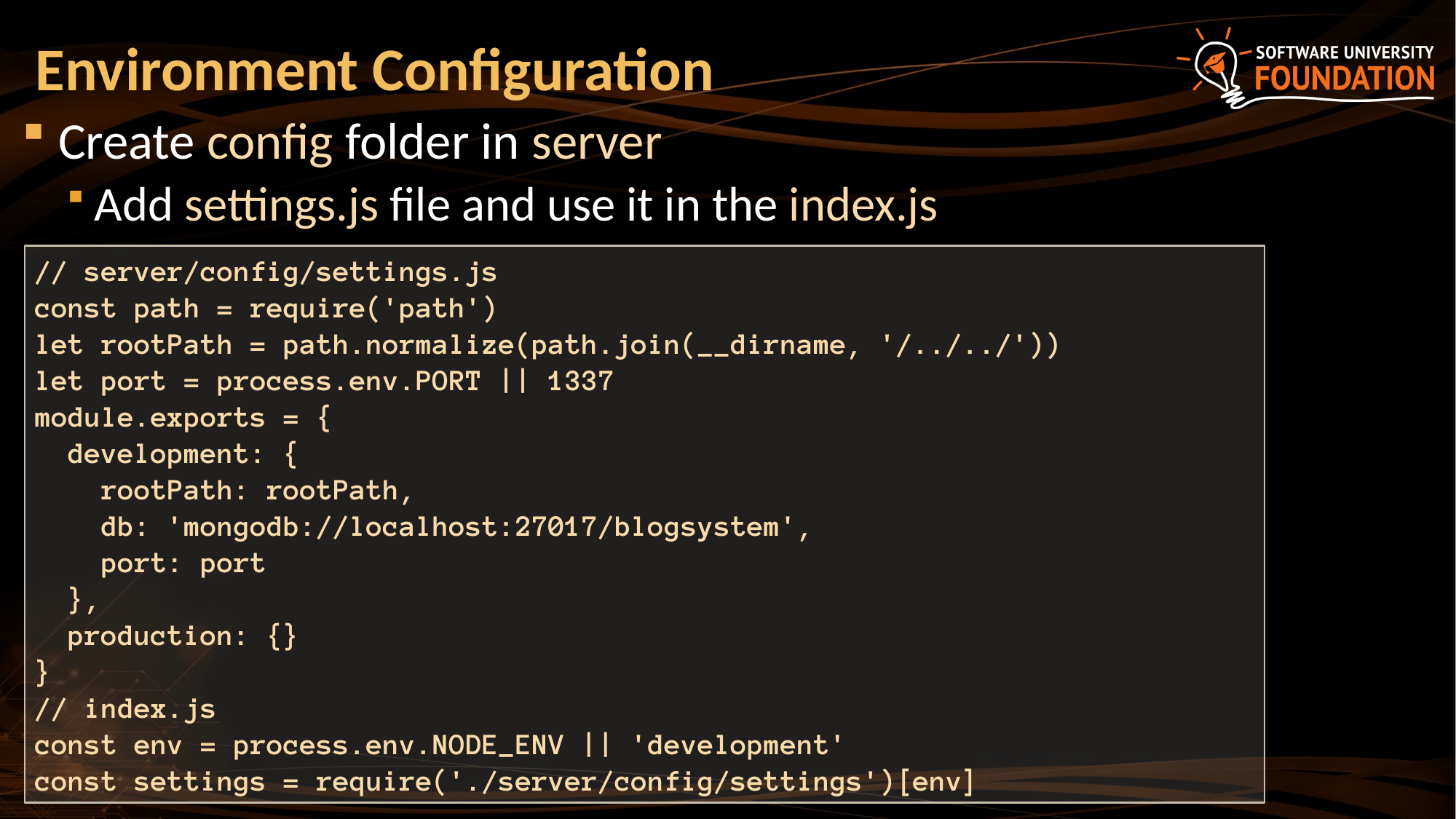

# Environment Configuration
Create config folder in server
Add settings.js file and use it in the index.js

// server/config/settings.js
const path = require('path')
let rootPath = path.normalize(path.join(__dirname, '/../../'))
let port = process.env.PORT || 1337
module.exports = {
  development: {
    rootPath: rootPath,
    db: 'mongodb://localhost:27017/blogsystem',
    port: port
  },
  production: {}
}
// index.js
const env = process.env.NODE_ENV || 'development'
const settings = require('./server/config/settings')[env]